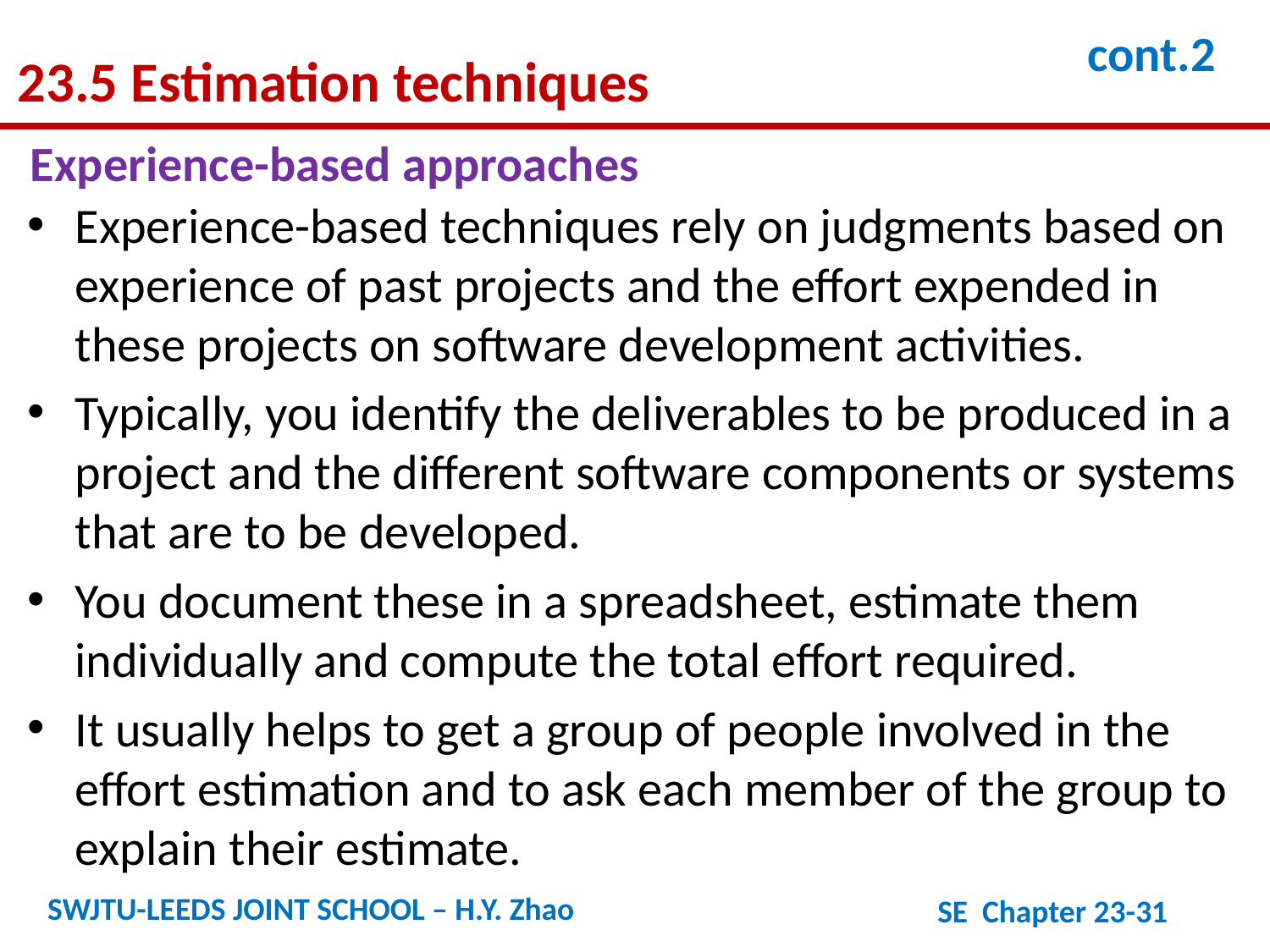

23.5 Estimation techniques
cont.2
Experience-based approaches
Experience-based techniques rely on judgments based on experience of past projects and the effort expended in these projects on software development activities.
Typically, you identify the deliverables to be produced in a project and the different software components or systems that are to be developed.
You document these in a spreadsheet, estimate them individually and compute the total effort required.
It usually helps to get a group of people involved in the effort estimation and to ask each member of the group to explain their estimate.
SWJTU-LEEDS JOINT SCHOOL – H.Y. Zhao
SE  Chapter 23-31